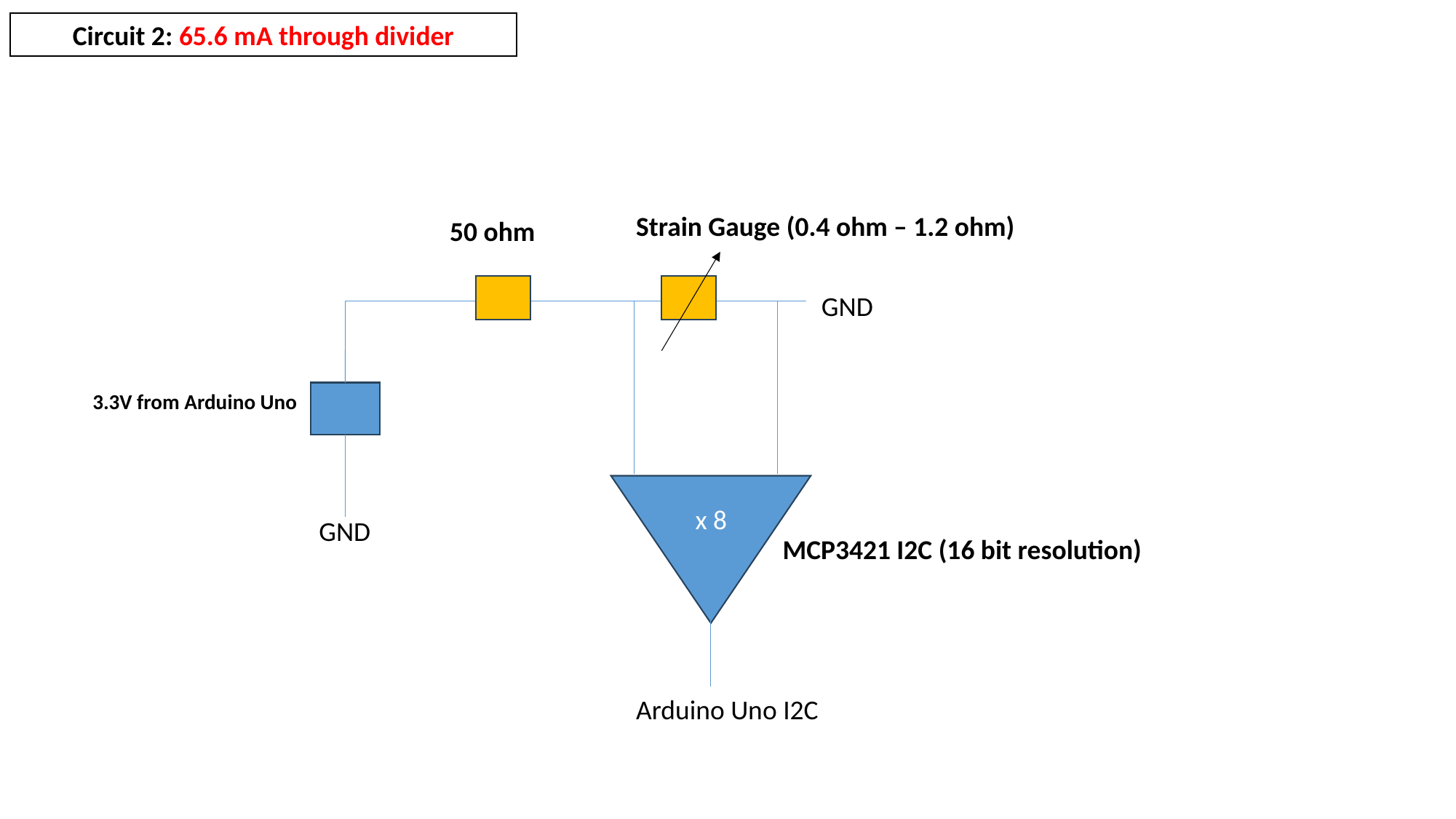

Circuit 2: 65.6 mA through divider
Strain Gauge (0.4 ohm – 1.2 ohm)
50 ohm

GND

3.3V from Arduino Uno

x 8
GND
MCP3421 I2C (16 bit resolution)
Arduino Uno I2C